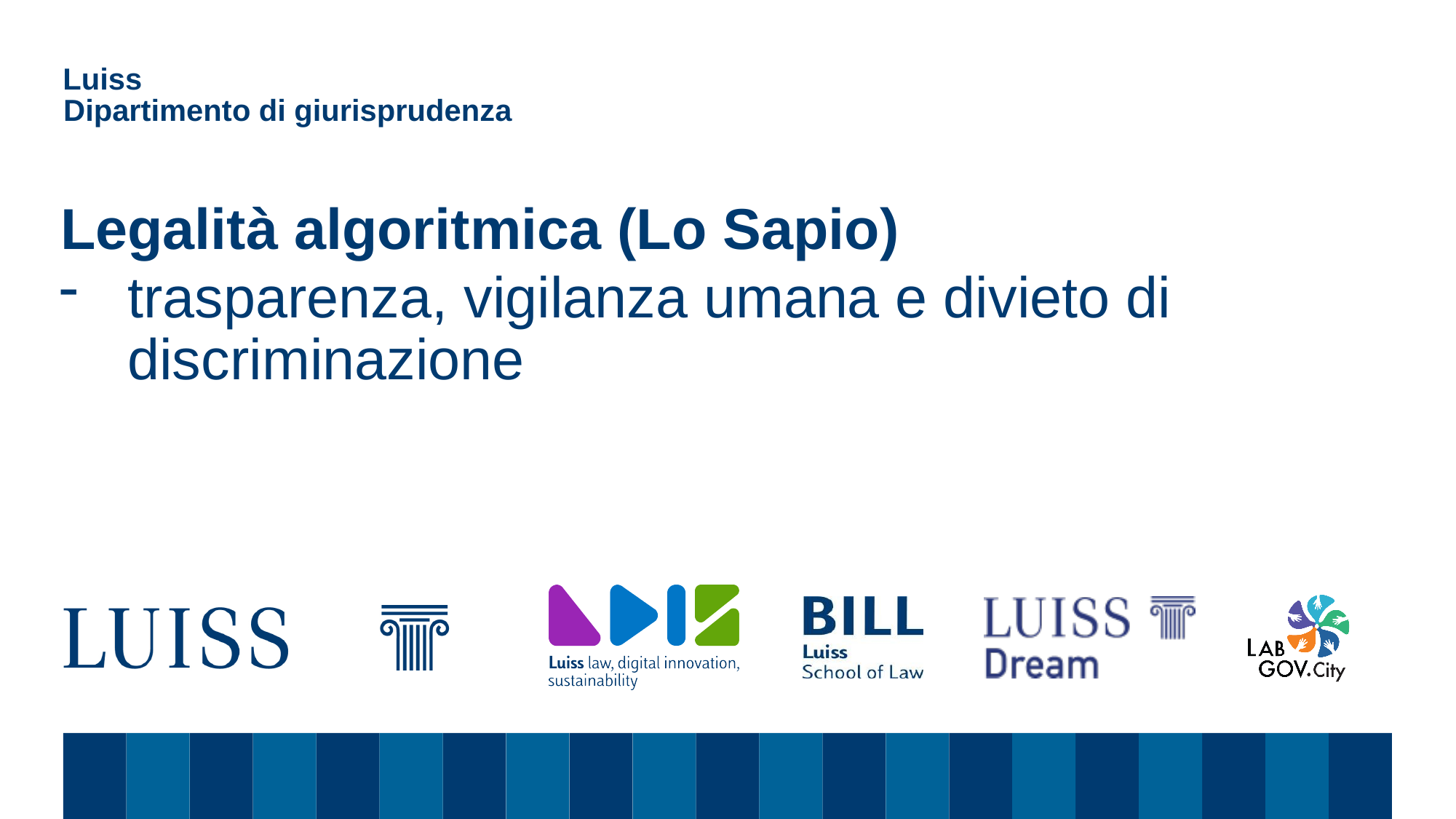

Dipartimento di giurisprudenza

# Legalità algoritmica (Lo Sapio)
trasparenza, vigilanza umana e divieto di discriminazione